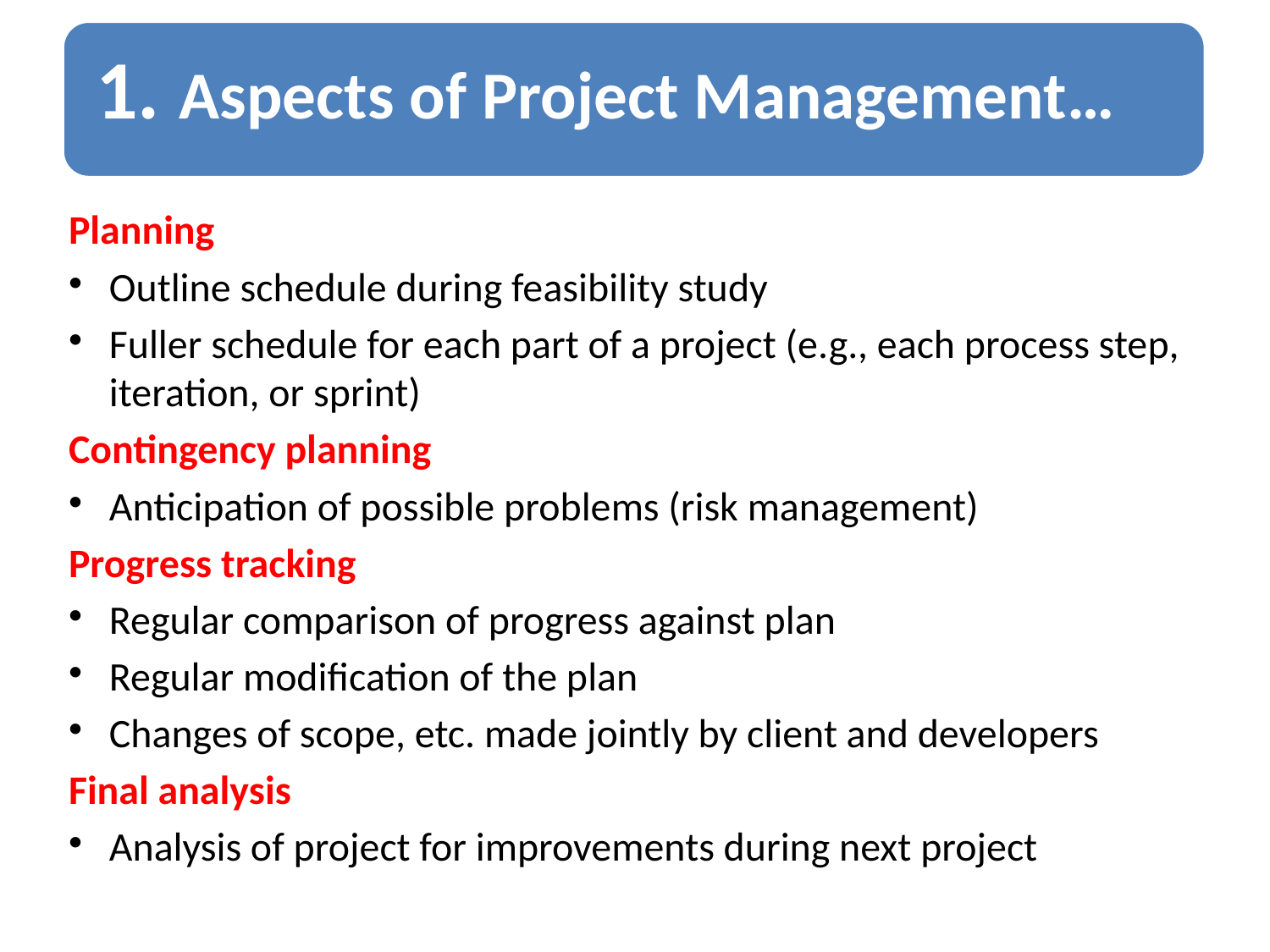

1. Aspects of Project Management…
Planning
Outline schedule during feasibility study
Fuller schedule for each part of a project (e.g., each process step, iteration, or sprint)
Contingency planning
Anticipation of possible problems (risk management)
Progress tracking
Regular comparison of progress against plan
Regular modification of the plan
Changes of scope, etc. made jointly by client and developers
Final analysis
Analysis of project for improvements during next project